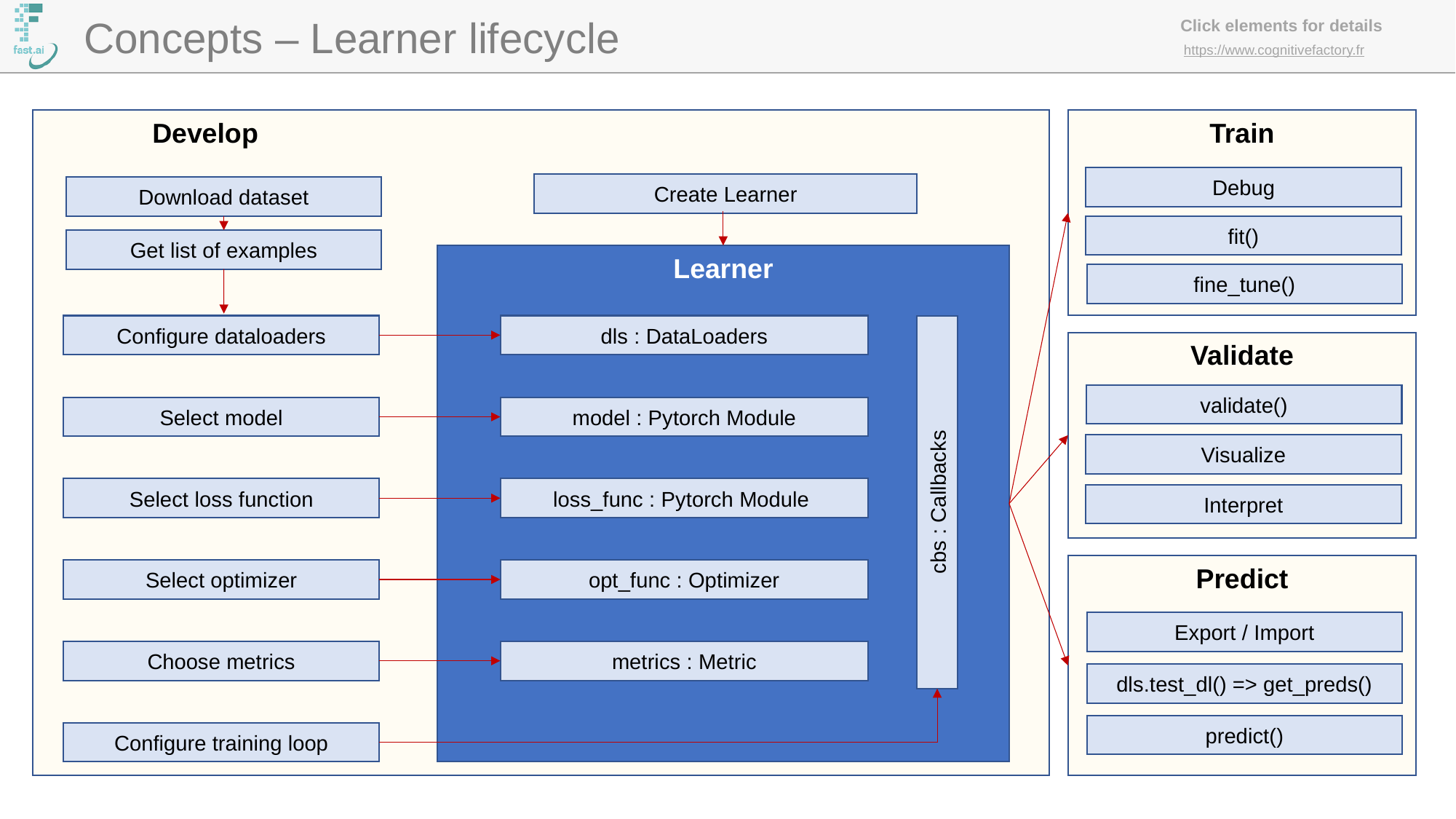

Concepts – Learner lifecycle
	Develop
Train
Debug
Create Learner
Download dataset
fit()
Get list of examples
Learner
fine_tune()
Configure dataloaders
dls : DataLoaders
Validate
validate()
Select model
model : Pytorch Module
Visualize
Select loss function
loss_func : Pytorch Module
cbs : Callbacks
Interpret
Predict
Select optimizer
opt_func : Optimizer
Export / Import
Choose metrics
metrics : Metric
dls.test_dl() => get_preds()
predict()
Configure training loop